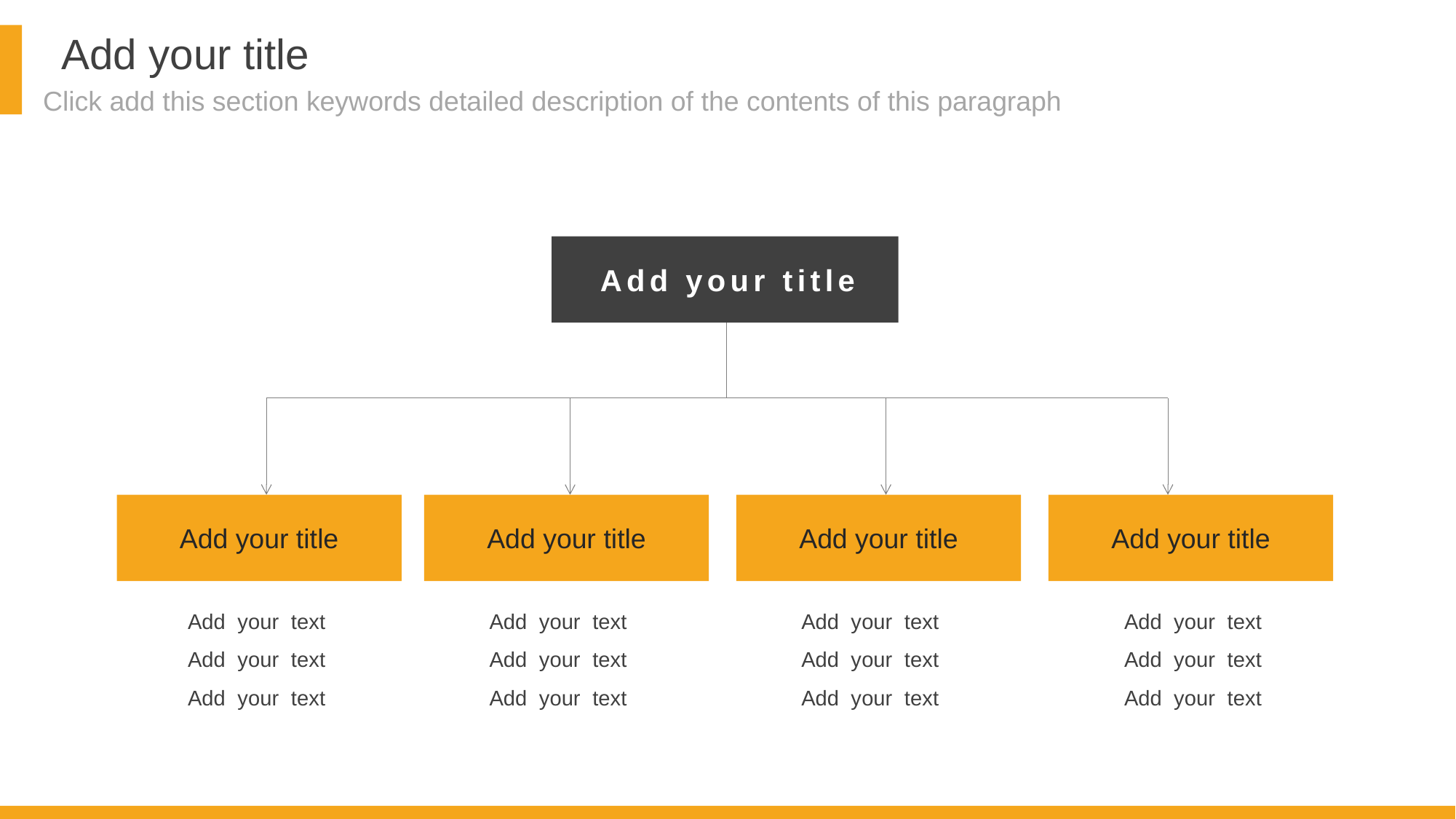

Add your title

Add your title

Add your title

Add your title

Add your title
Add  your  text
Add  your  text
Add  your  text
Add  your  text
Add  your  text
Add  your  text
Add  your  text
Add  your  text
Add  your  text
Add  your  text
Add  your  text
Add  your  text